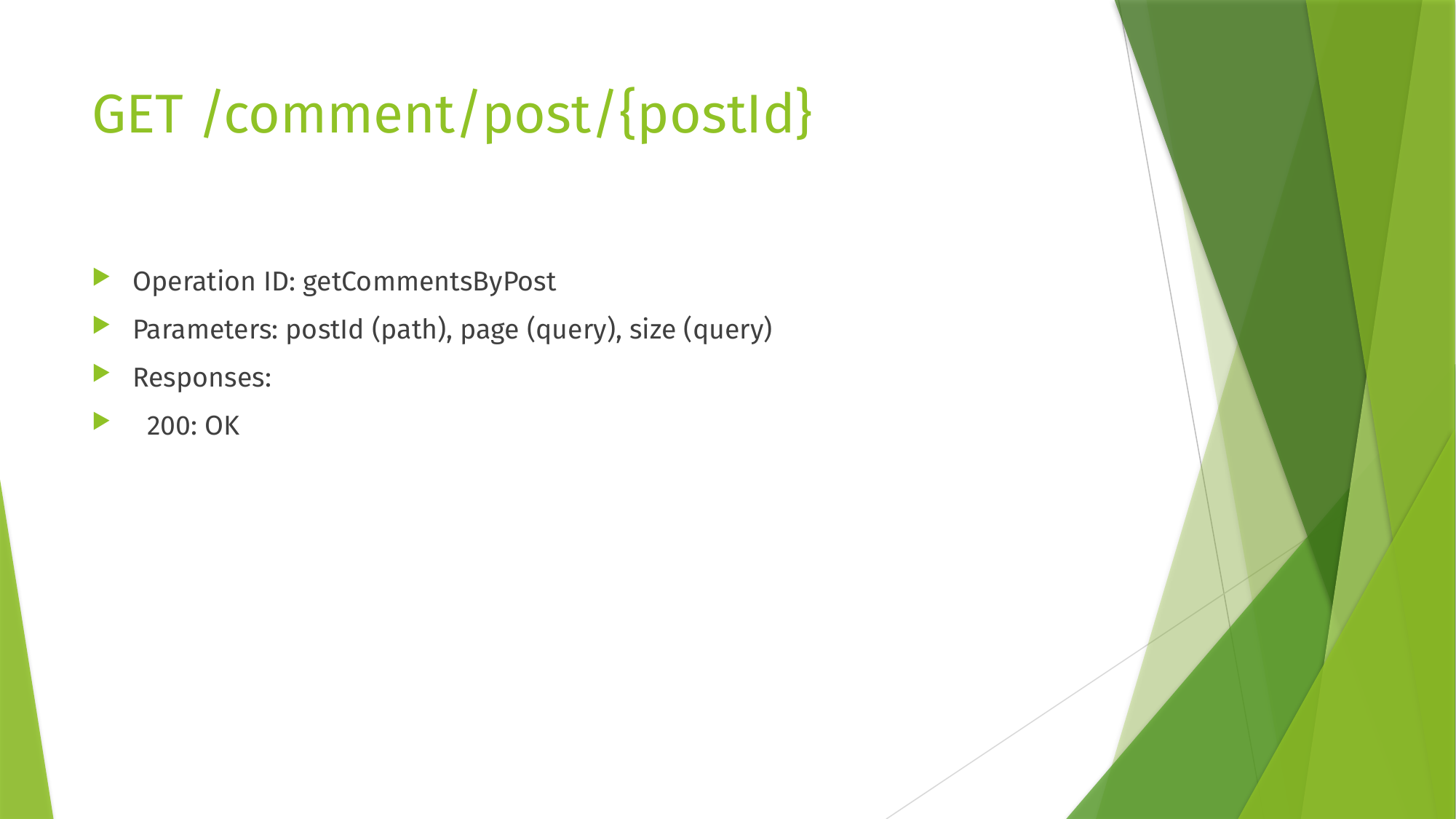

# GET /comment/post/{postId}
Operation ID: getCommentsByPost
Parameters: postId (path), page (query), size (query)
Responses:
  200: OK